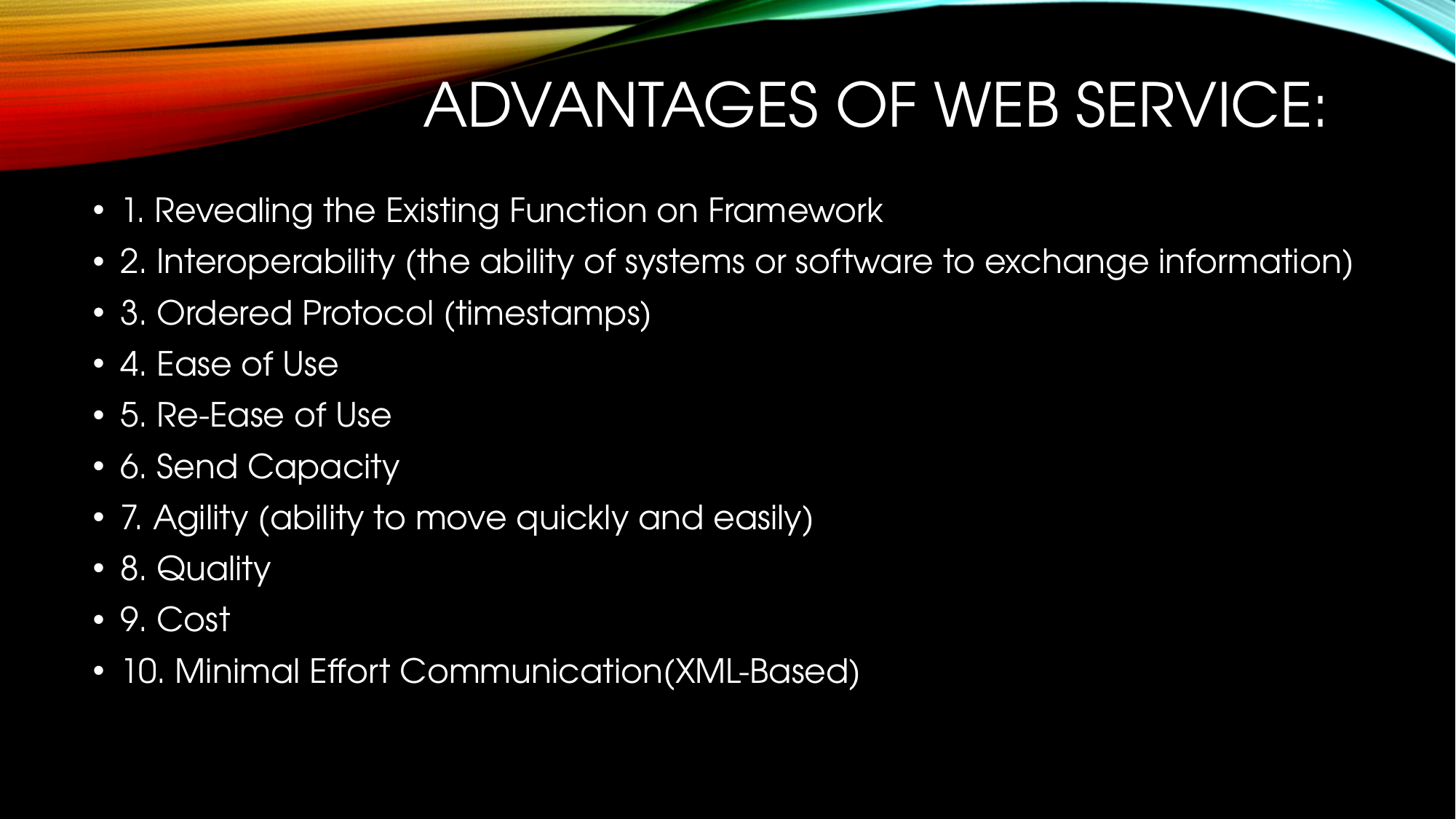

# Advantages of web service:
1. Revealing the Existing Function on Framework
2. Interoperability (the ability of systems or software to exchange information)
3. Ordered Protocol (timestamps)
4. Ease of Use
5. Re-Ease of Use
6. Send Capacity
7. Agility (ability to move quickly and easily)
8. Quality
9. Cost
10. Minimal Effort Communication(XML-Based)